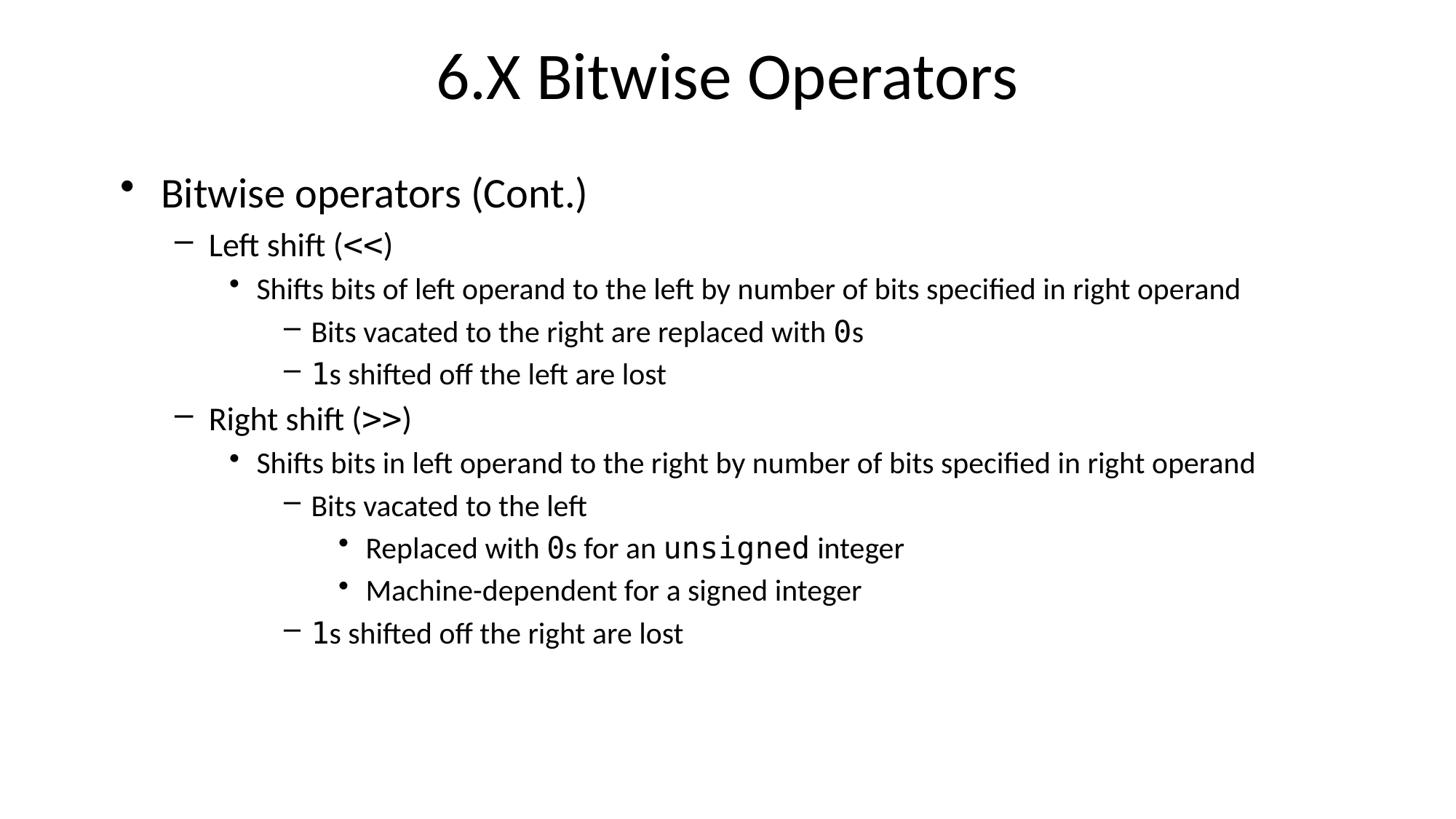

# 6.X Bitwise Operators
Bitwise operators (Cont.)
Left shift (<<)
Shifts bits of left operand to the left by number of bits specified in right operand
Bits vacated to the right are replaced with 0s
1s shifted off the left are lost
Right shift (>>)
Shifts bits in left operand to the right by number of bits specified in right operand
Bits vacated to the left
Replaced with 0s for an unsigned integer
Machine-dependent for a signed integer
1s shifted off the right are lost